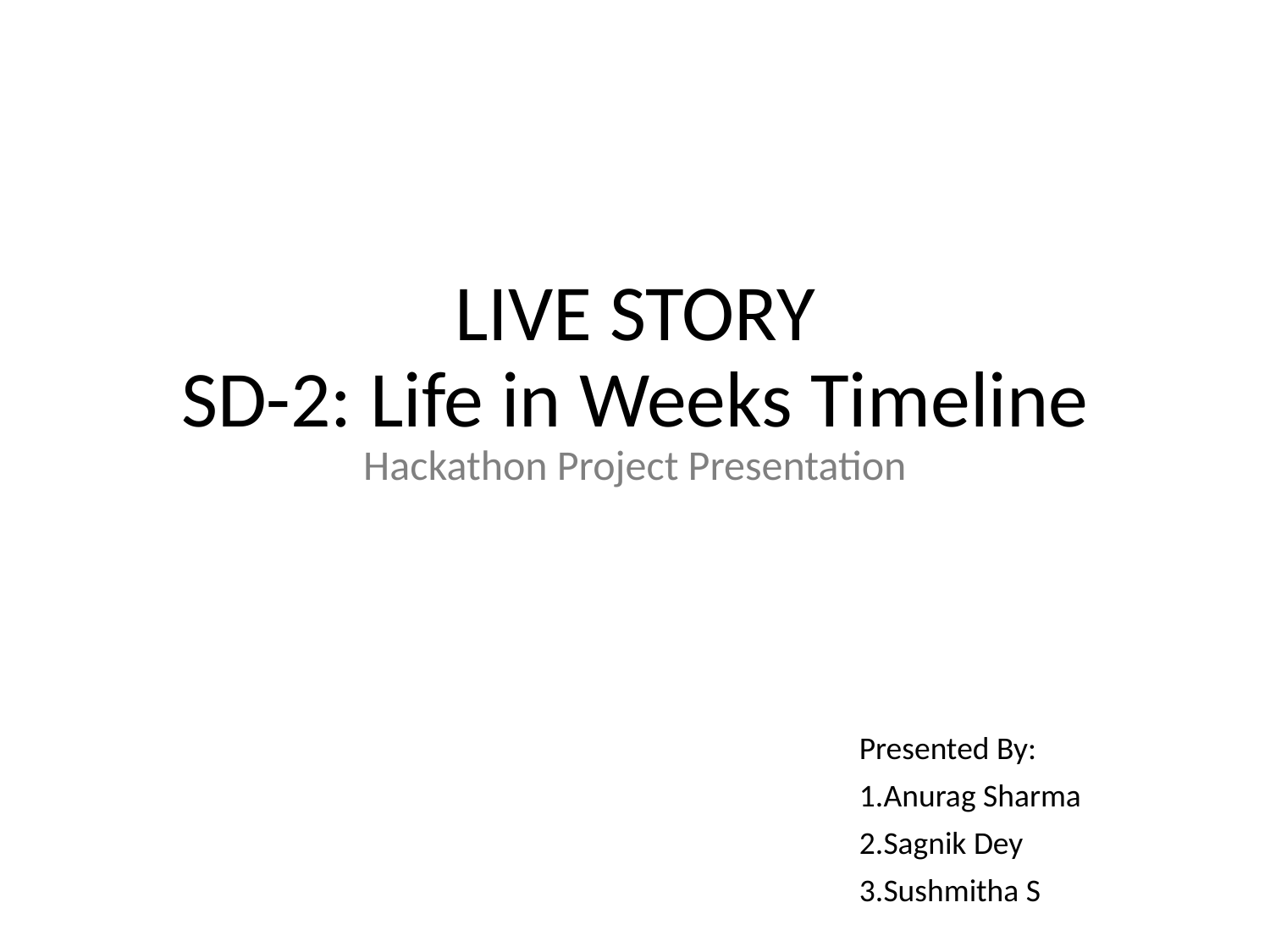

# LIVE STORY SD-2: Life in Weeks Timeline Hackathon Project Presentation
Presented By:
1.Anurag Sharma
2.Sagnik Dey
3.Sushmitha S